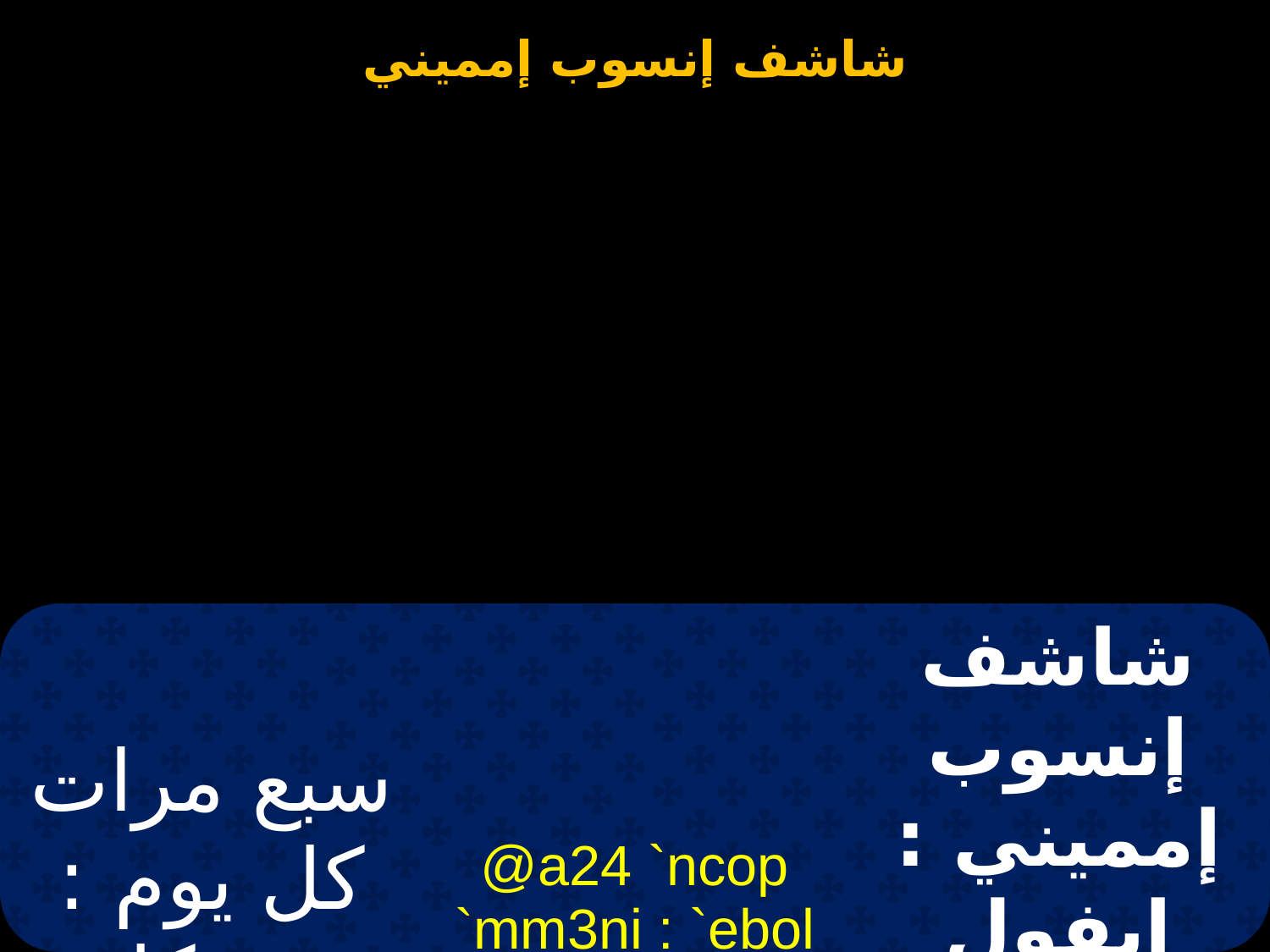

| سبع مرات كل يوم : من كل قلبي | @a24 `ncop `mm3ni : `ebol qen pah3t t3r4 | شاشف إنسوب إمميني : إيفول خيـن باهيـت تيـرف |
| --- | --- | --- |